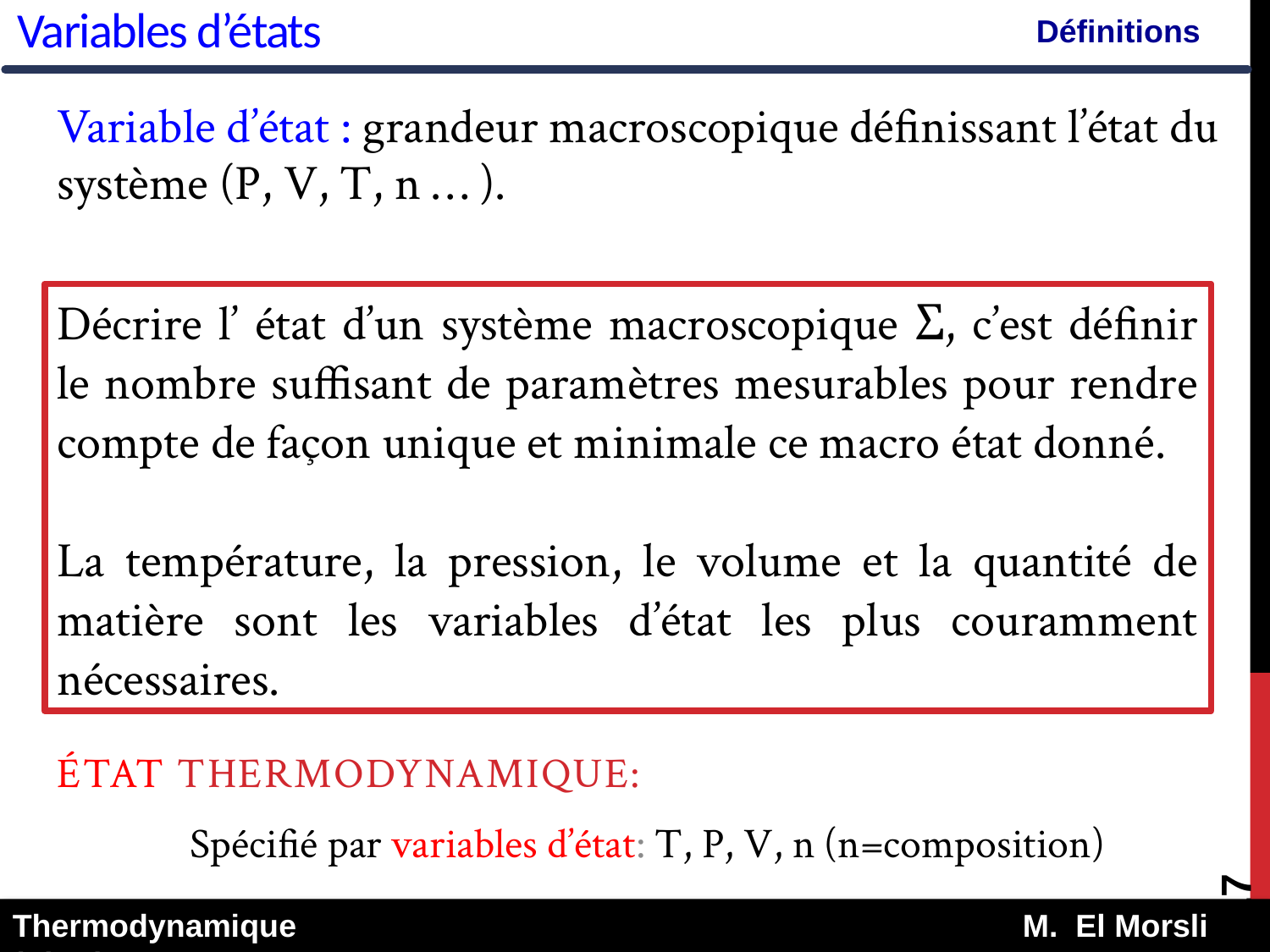

Variables d’états
Définitions
Variable d’état : grandeur macroscopique définissant l’état du système (P, V, T, n … ).

Décrire l’ état d’un système macroscopique Σ, c’est définir le nombre suffisant de paramètres mesurables pour rendre compte de façon unique et minimale ce macro état donné.

La température, la pression, le volume et la quantité de matière sont les variables d’état les plus couramment nécessaires.
État thermodynamique:
Spécifié par variables d’état: T, P, V, n (n=composition)
17
Thermodynamique                                                                                  M.  El Morsli (Ph.D)